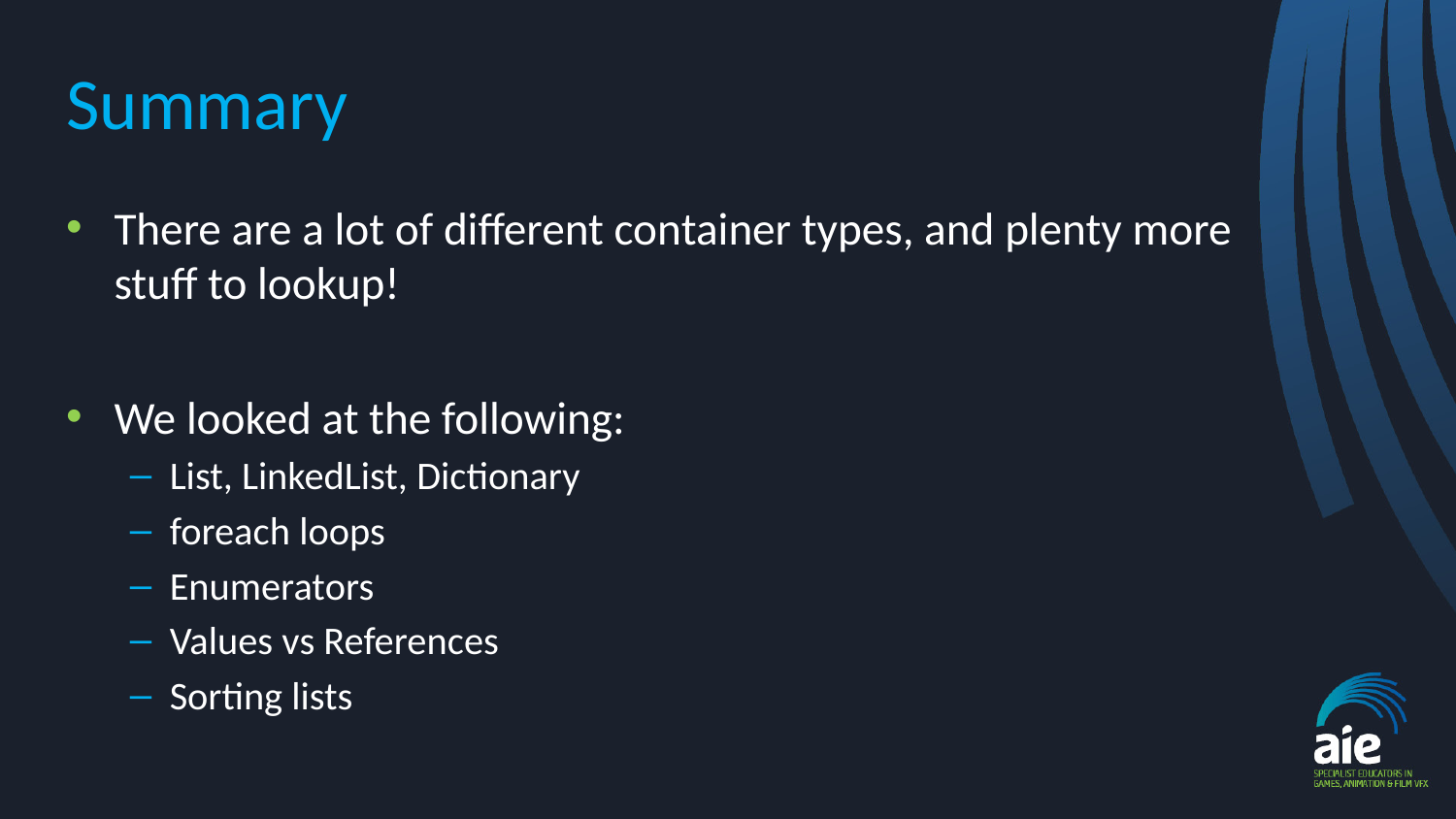

# Summary
There are a lot of different container types, and plenty more stuff to lookup!

We looked at the following:
List, LinkedList, Dictionary
foreach loops
Enumerators
Values vs References
Sorting lists